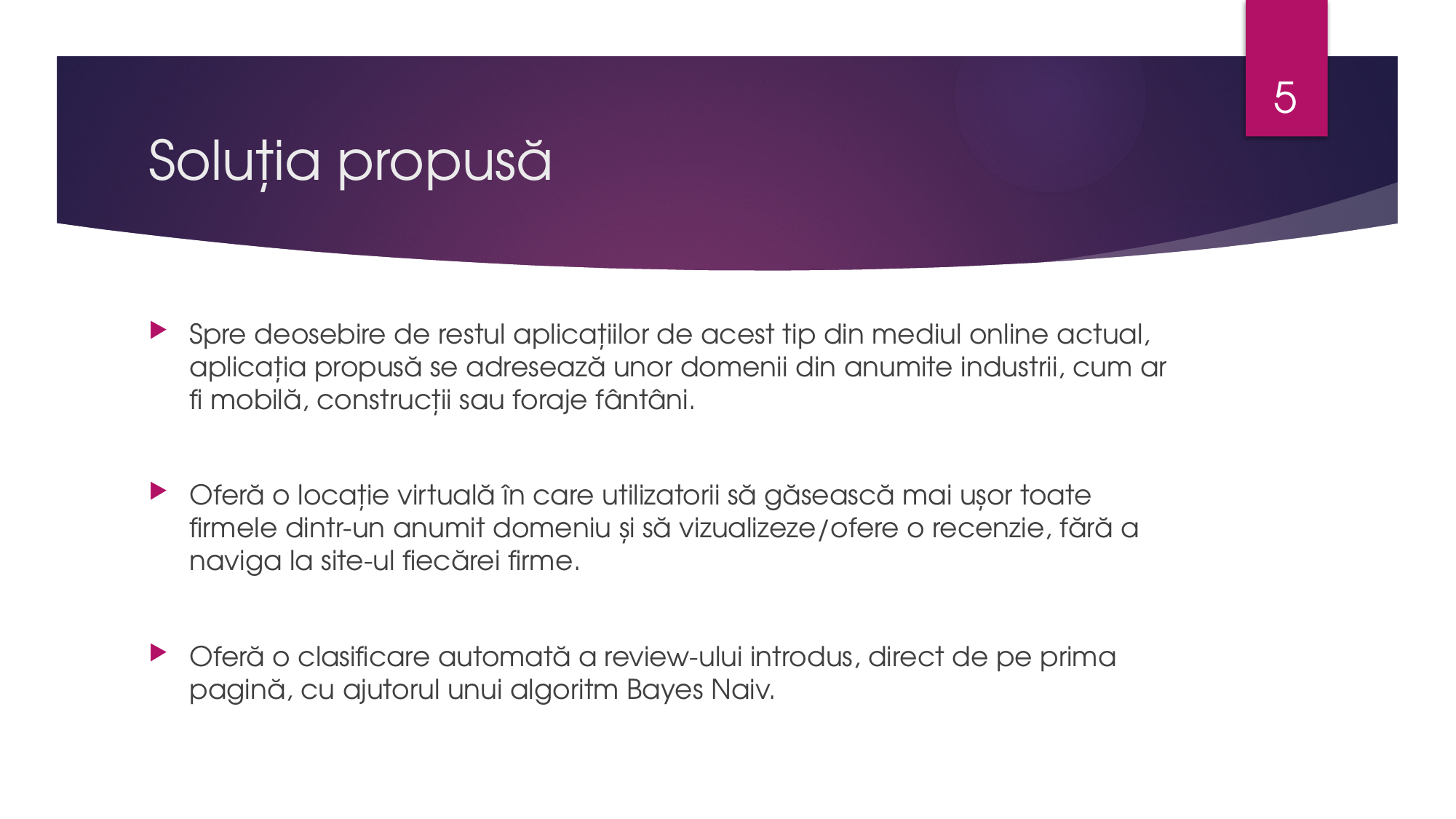

5
# Soluția propusă
Spre deosebire de restul aplicațiilor de acest tip din mediul online actual, aplicația propusă se adresează unor domenii din anumite industrii, cum ar fi mobilă, construcții sau foraje fântâni.

Oferă o locație virtuală în care utilizatorii să găsească mai ușor toate firmele dintr-un anumit domeniu și să vizualizeze/ofere o recenzie, fără a naviga la site-ul fiecărei firme.

Oferă o clasificare automată a review-ului introdus, direct de pe prima pagină, cu ajutorul unui algoritm Bayes Naiv.